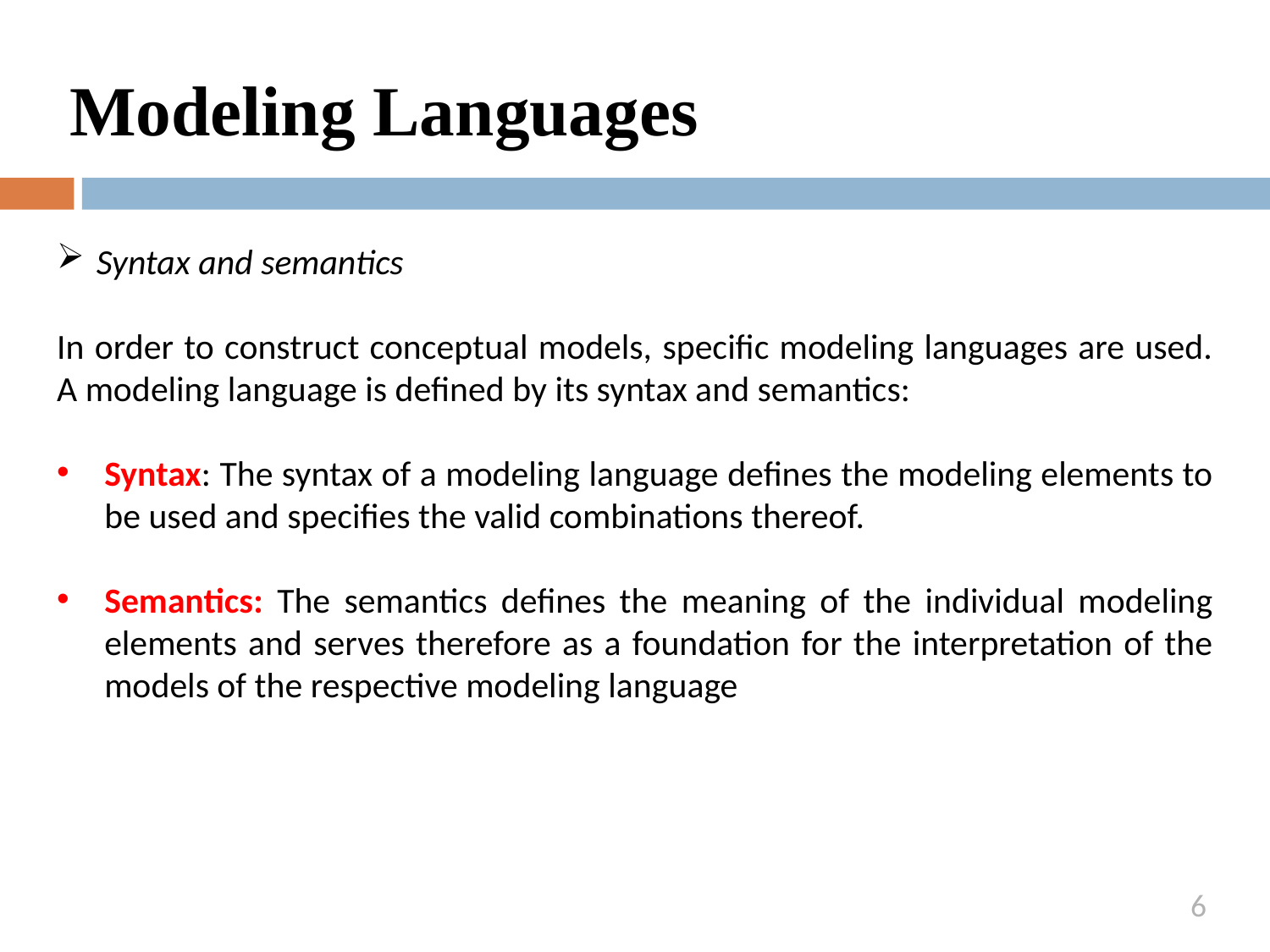

# Modeling Languages
Syntax and semantics

In order to construct conceptual models, specific modeling languages are used. A modeling language is defined by its syntax and semantics:

Syntax: The syntax of a modeling language defines the modeling elements to be used and specifies the valid combinations thereof.

Semantics: The semantics defines the meaning of the individual modeling elements and serves therefore as a foundation for the interpretation of the models of the respective modeling language
6